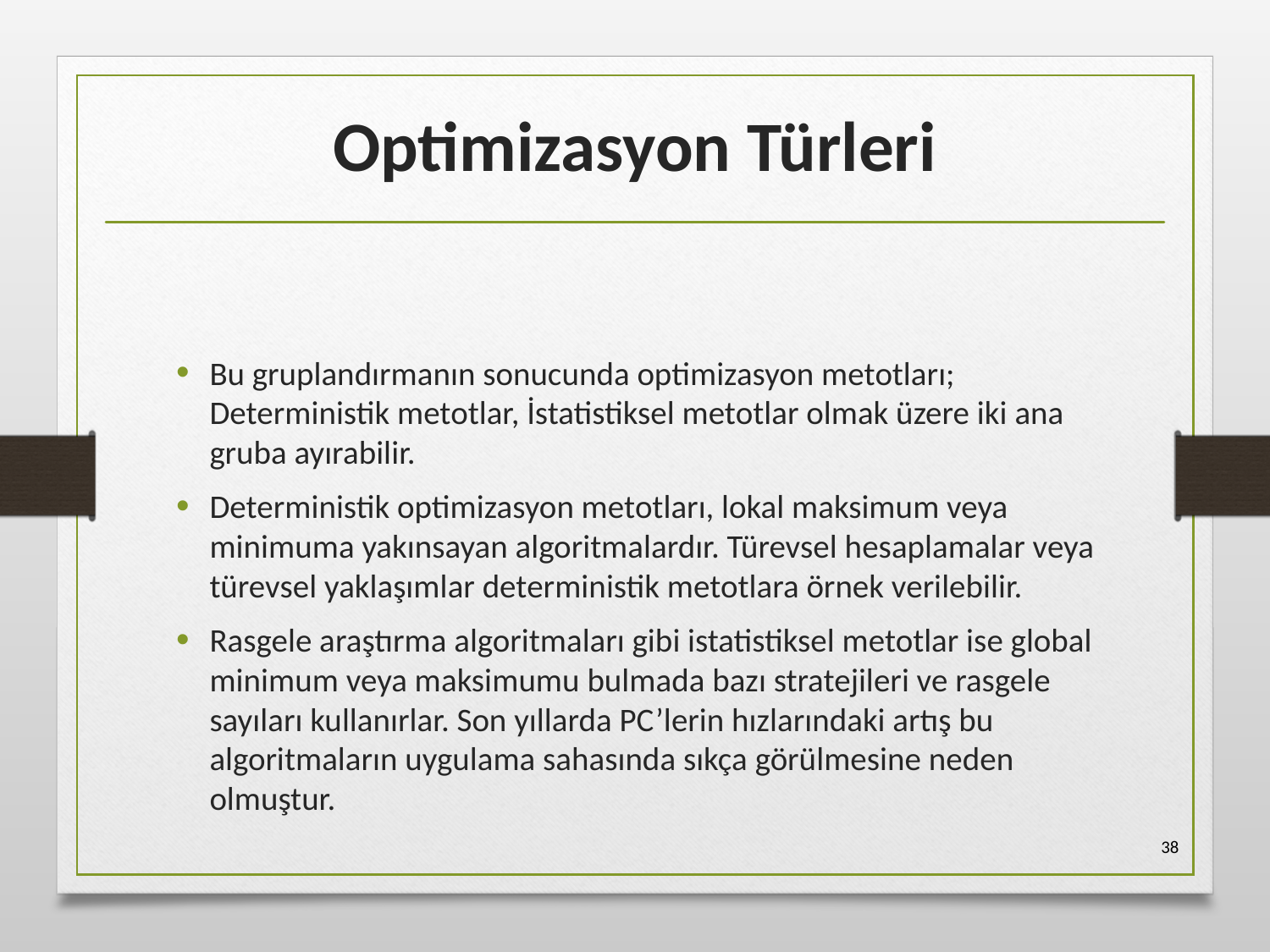

# Optimizasyon Türleri
Bu gruplandırmanın sonucunda optimizasyon metotları; Deterministik metotlar, İstatistiksel metotlar olmak üzere iki ana gruba ayırabilir.
Deterministik optimizasyon metotları, lokal maksimum veya minimuma yakınsayan algoritmalardır. Türevsel hesaplamalar veya türevsel yaklaşımlar deterministik metotlara örnek verilebilir.
Rasgele araştırma algoritmaları gibi istatistiksel metotlar ise global minimum veya maksimumu bulmada bazı stratejileri ve rasgele sayıları kullanırlar. Son yıllarda PC’lerin hızlarındaki artış bu algoritmaların uygulama sahasında sıkça görülmesine neden olmuştur.
38